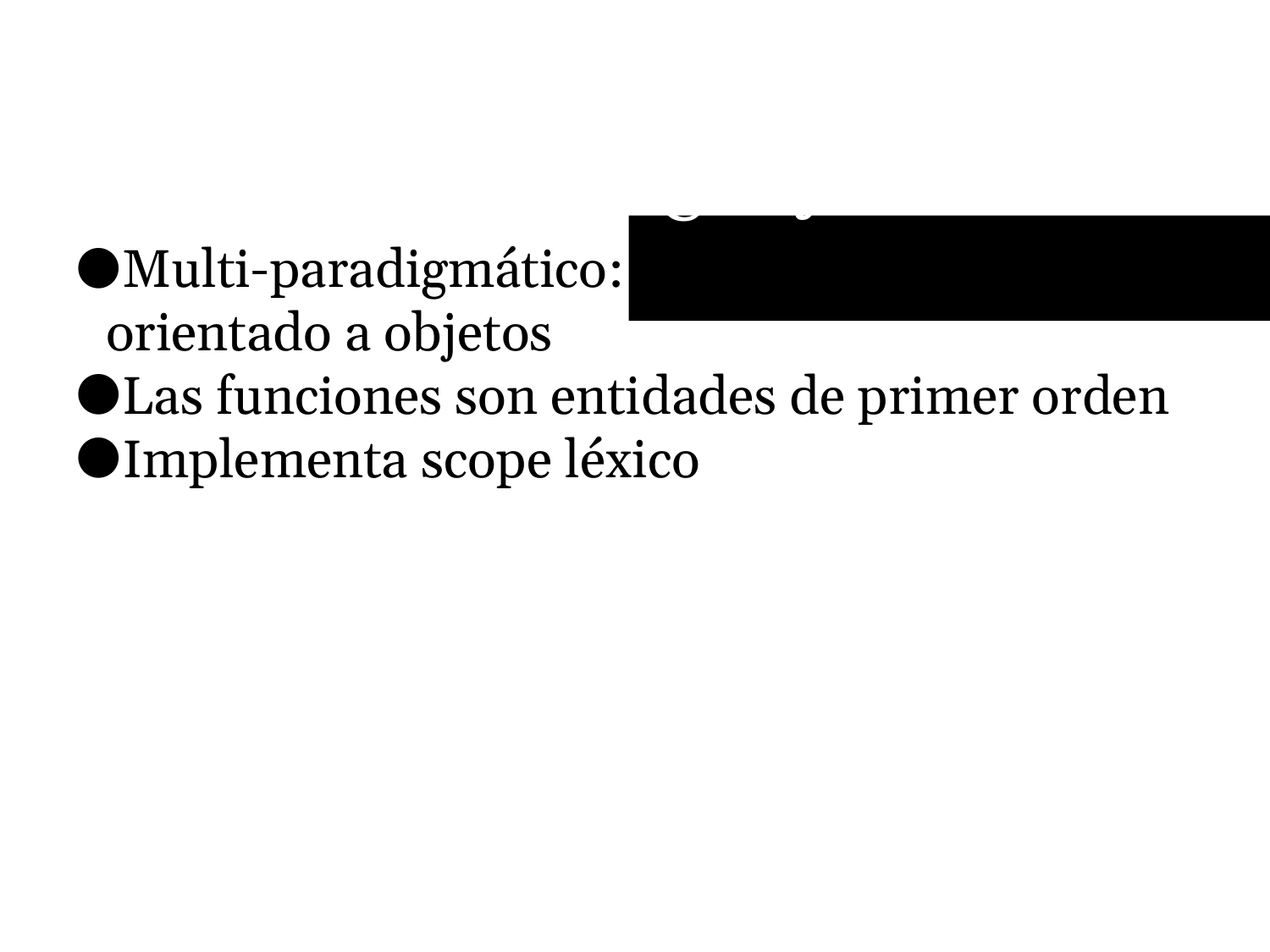

Motor de JavaScript: aspectos del lenguaje
Multi-paradigmático: imperativo, funcional y orientado a objetos
Las funciones son entidades de primer orden
Implementa scope léxico